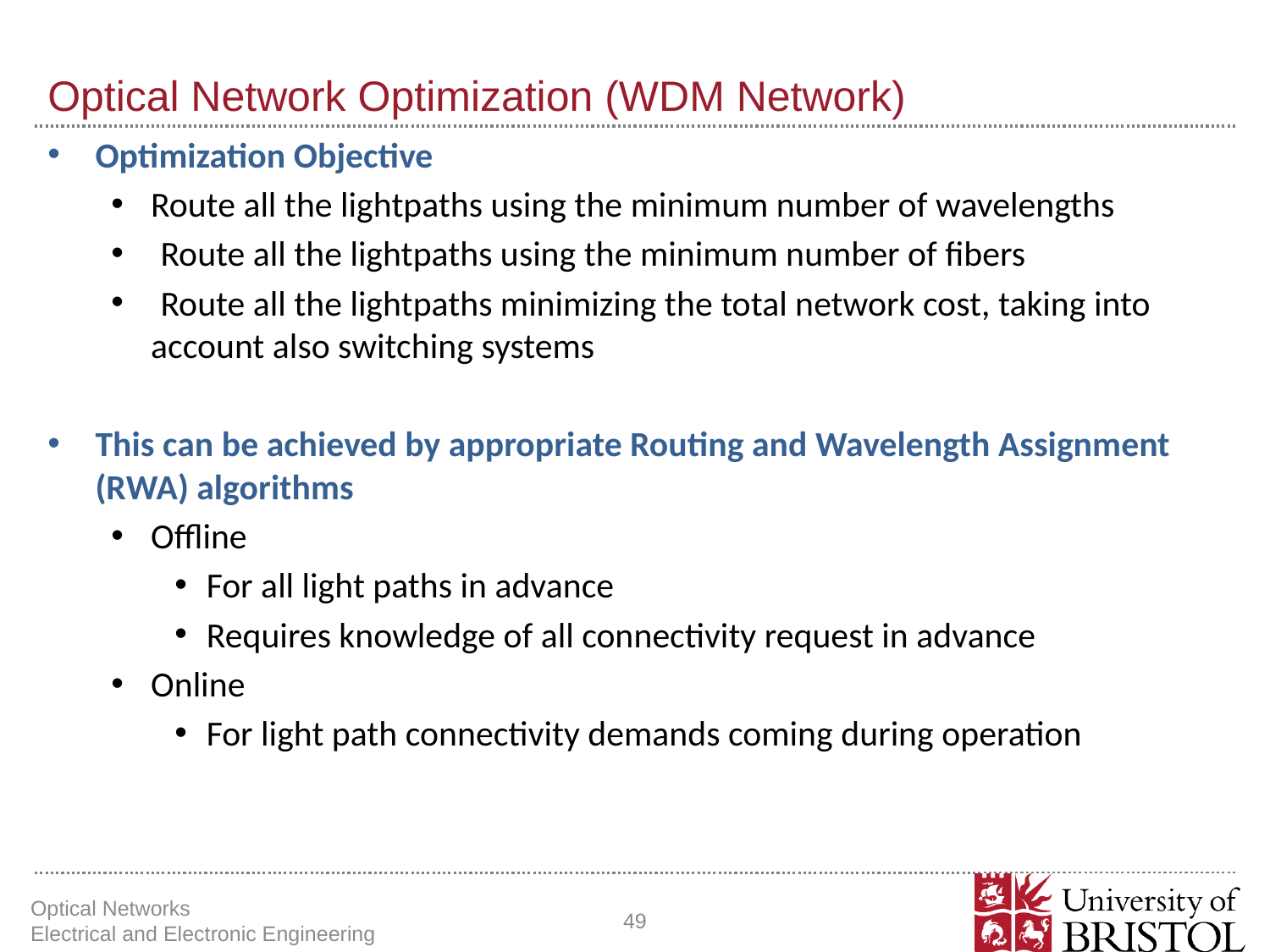

# Optical Network Optimization (WDM Network)
Optimization Objective
Route all the lightpaths using the minimum number of wavelengths
 Route all the lightpaths using the minimum number of fibers
 Route all the lightpaths minimizing the total network cost, taking into account also switching systems

This can be achieved by appropriate Routing and Wavelength Assignment (RWA) algorithms
Offline
For all light paths in advance
Requires knowledge of all connectivity request in advance
Online
For light path connectivity demands coming during operation

Optical Networks                                                 Electrical and Electronic Engineering
49